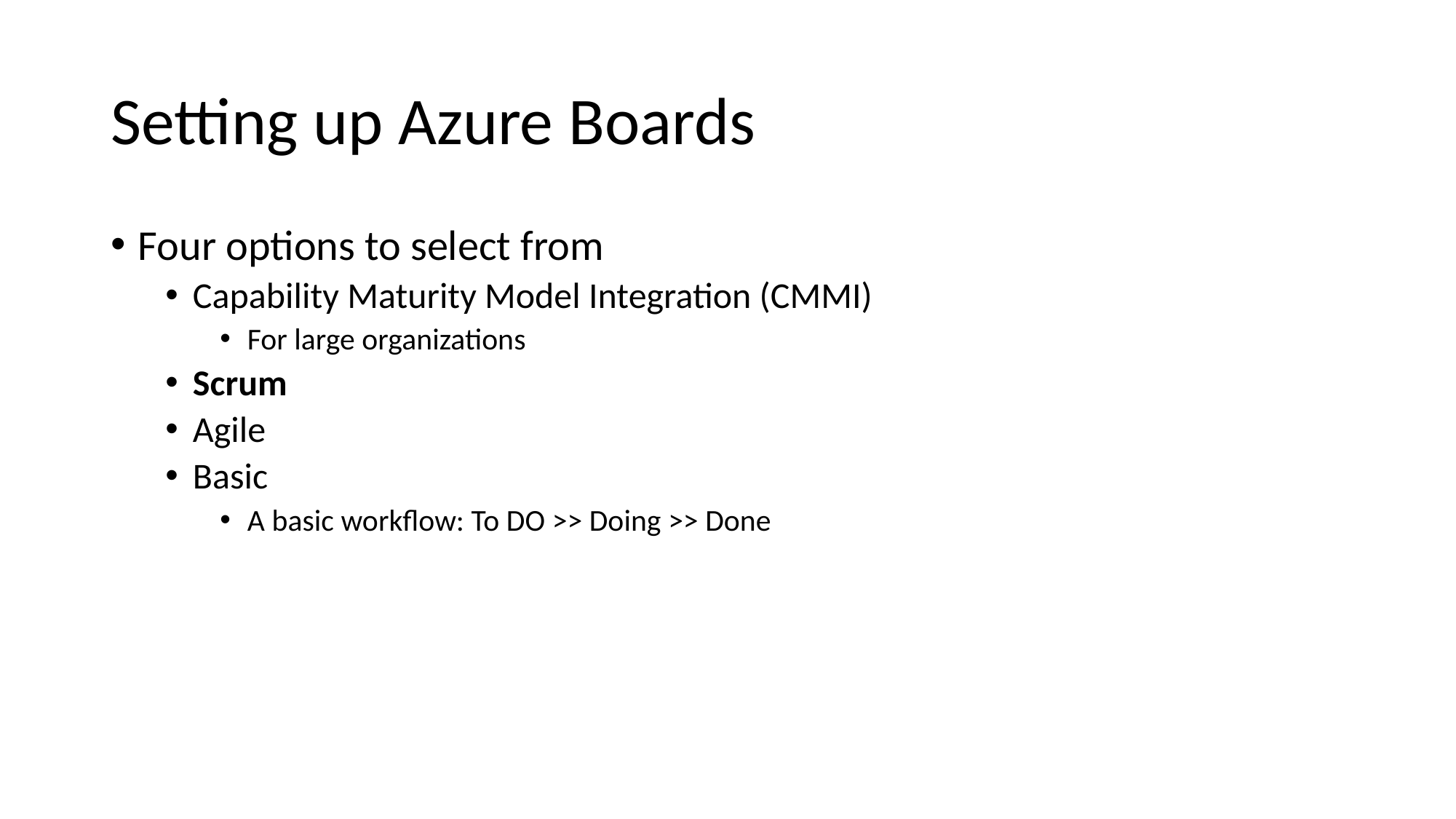

# Setting up Azure Boards
Four options to select from
Capability Maturity Model Integration (CMMI)
For large organizations
Scrum
Agile
Basic
A basic workflow: To DO >> Doing >> Done